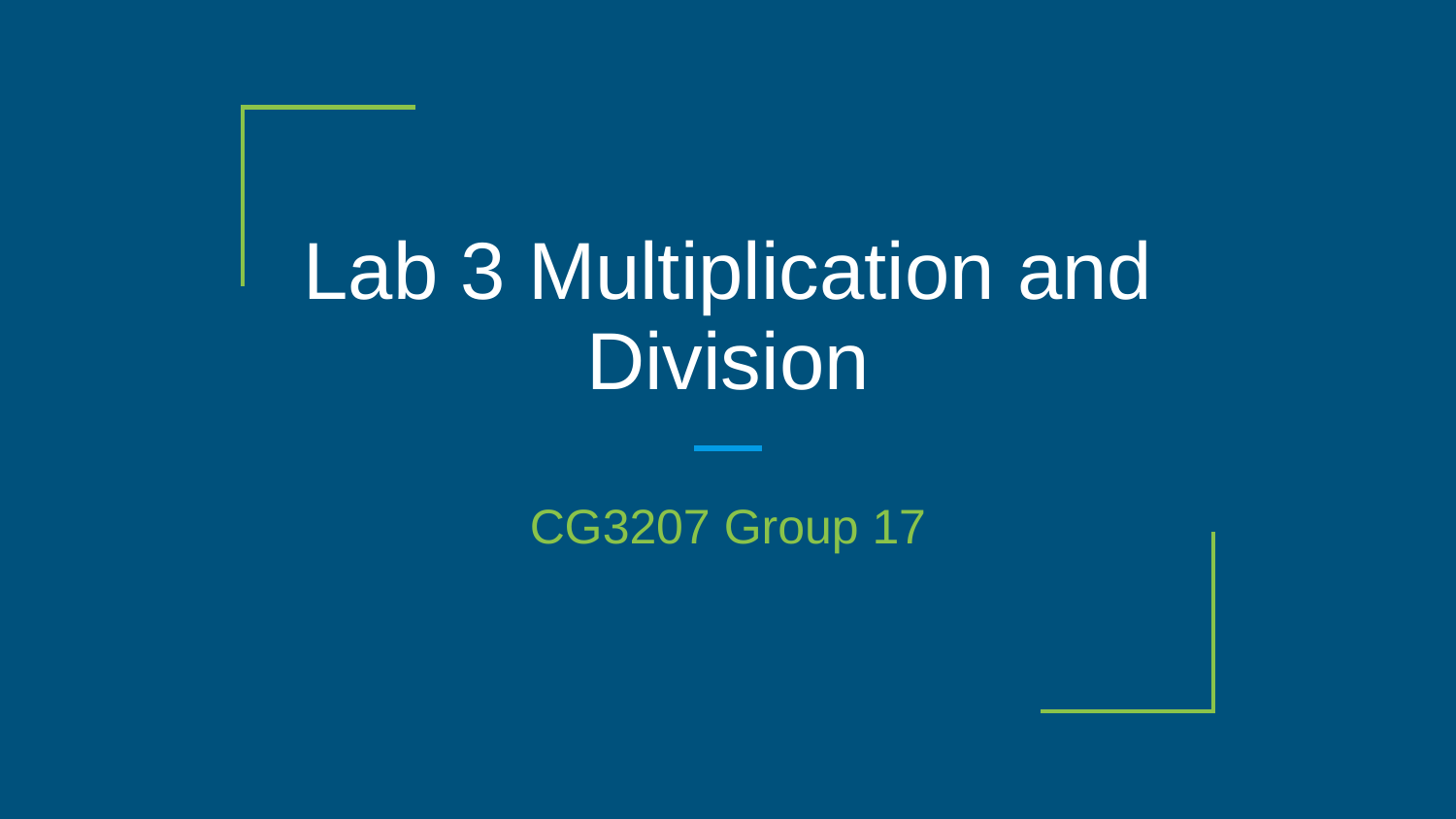

# Lab 3 Multiplication and Division
CG3207 Group 17